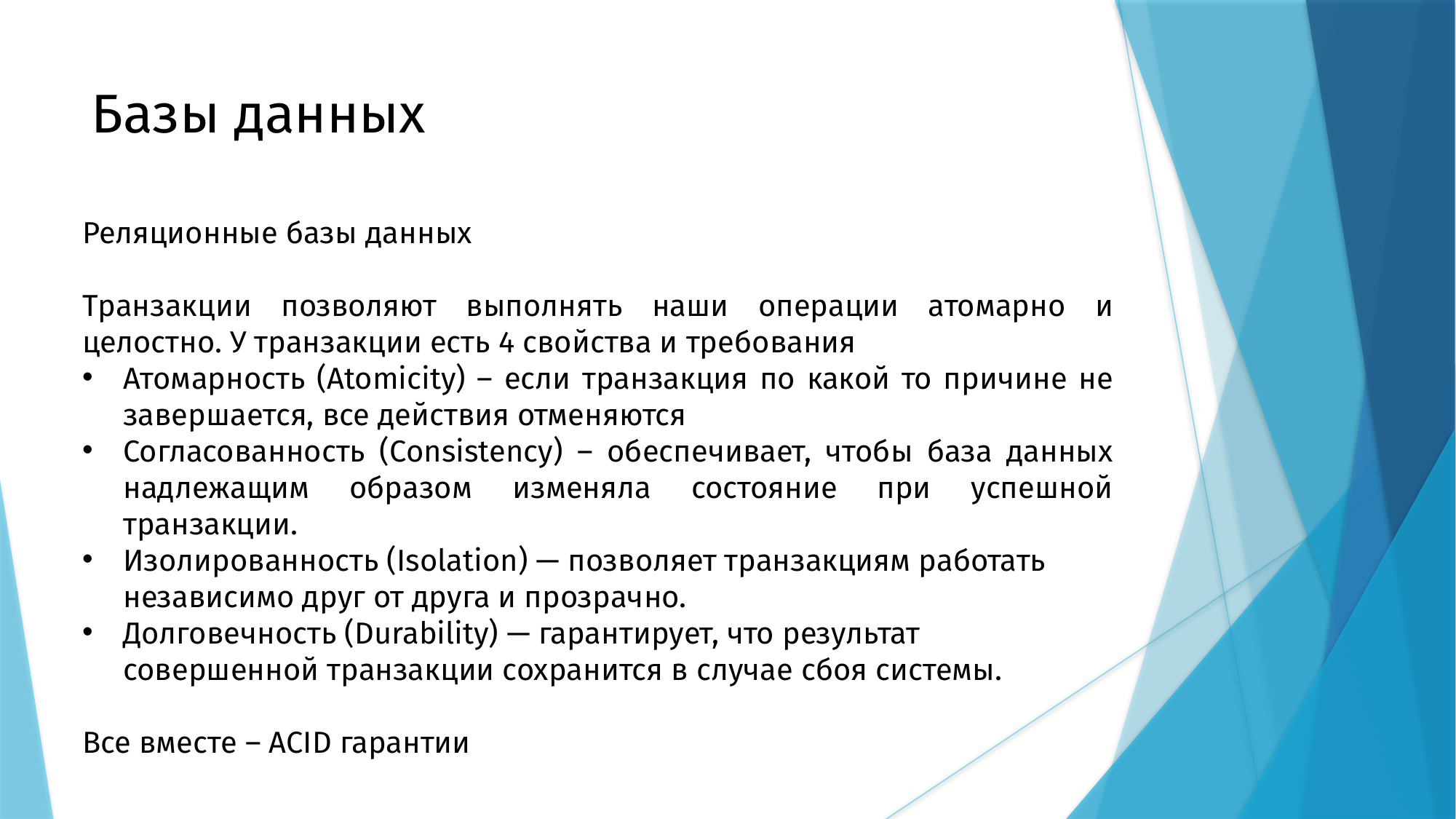

Базы данных
Реляционные базы данных

Транзакции позволяют выполнять наши операции атомарно и целостно. У транзакции есть 4 свойства и требования
Атомарность (Atomicity) – если транзакция по какой то причине не завершается, все действия отменяются
Согласованность (Consistency) – обеспечивает, чтобы база данных надлежащим образом изменяла состояние при успешной транзакции.
Изолированность (Isolation) — позволяет транзакциям работать независимо друг от друга и прозрачно.
Долговечность (Durability) — гарантирует, что результат совершенной транзакции сохранится в случае сбоя системы.

Все вместе – ACID гарантии